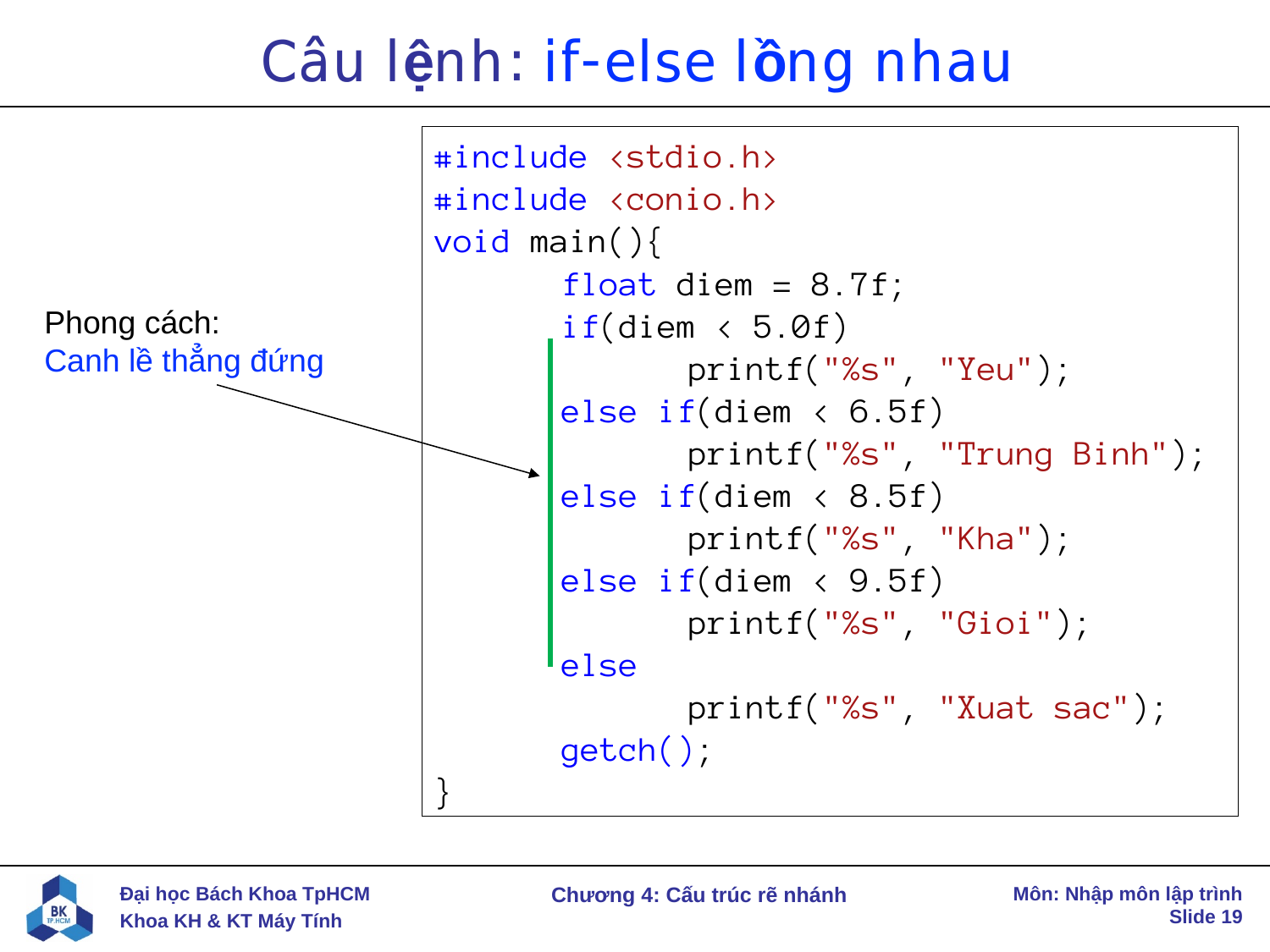

# Câu lệnh: if-else lồng nhau
#include <stdio.h>
#include <conio.h>
void main(){
	float diem = 8.7f;
	if(diem < 5.0f)
		printf("%s", "Yeu");
	else if(diem < 6.5f)
		printf("%s", "Trung Binh");
	else if(diem < 8.5f)
		printf("%s", "Kha");
	else if(diem < 9.5f)
		printf("%s", "Gioi");
	else
		printf("%s", "Xuat sac");
	getch();
}
Phong cách:
Canh lề thẳng đứng